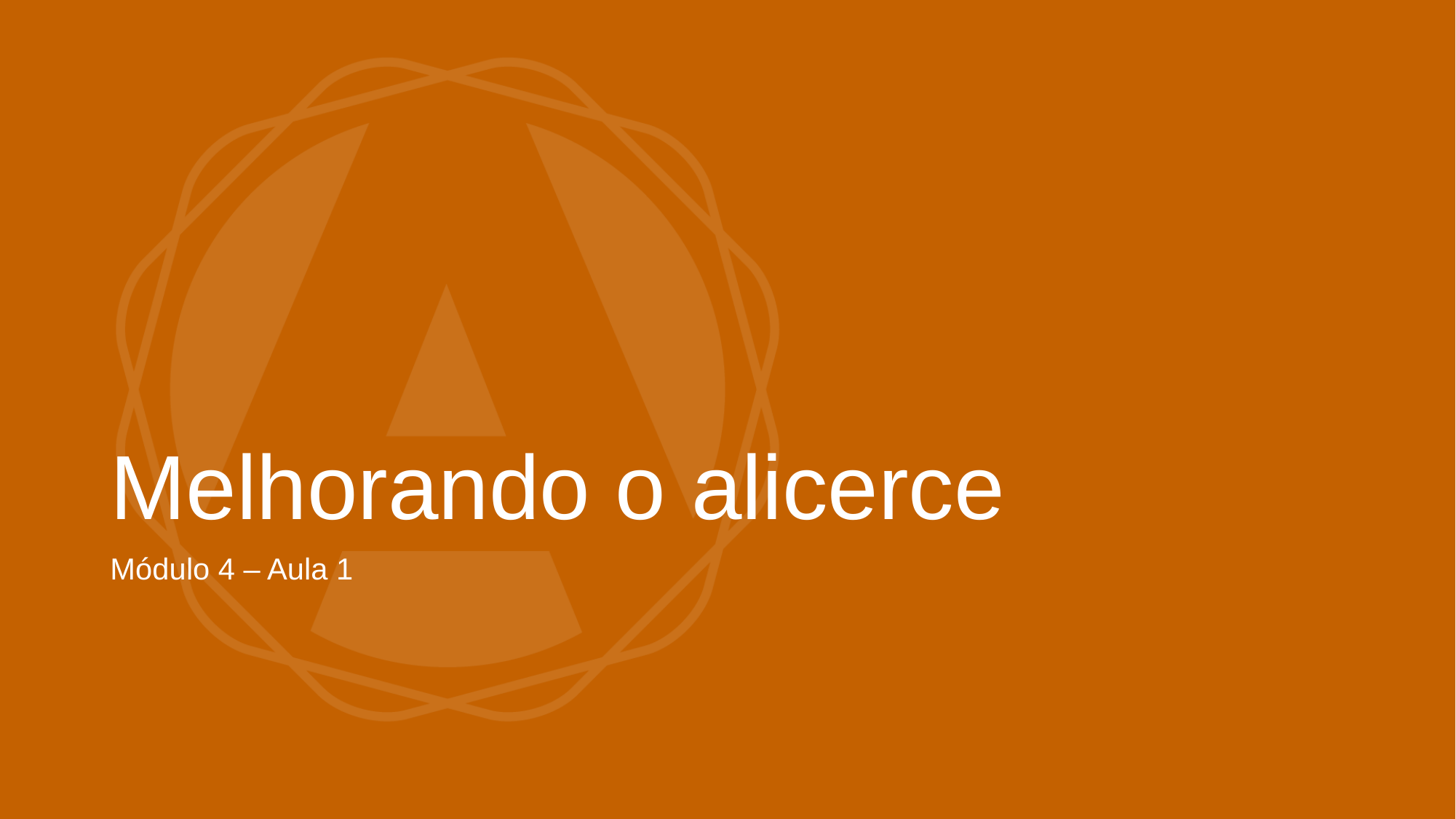

# Melhorando o alicerce
Módulo 4 – Aula 1